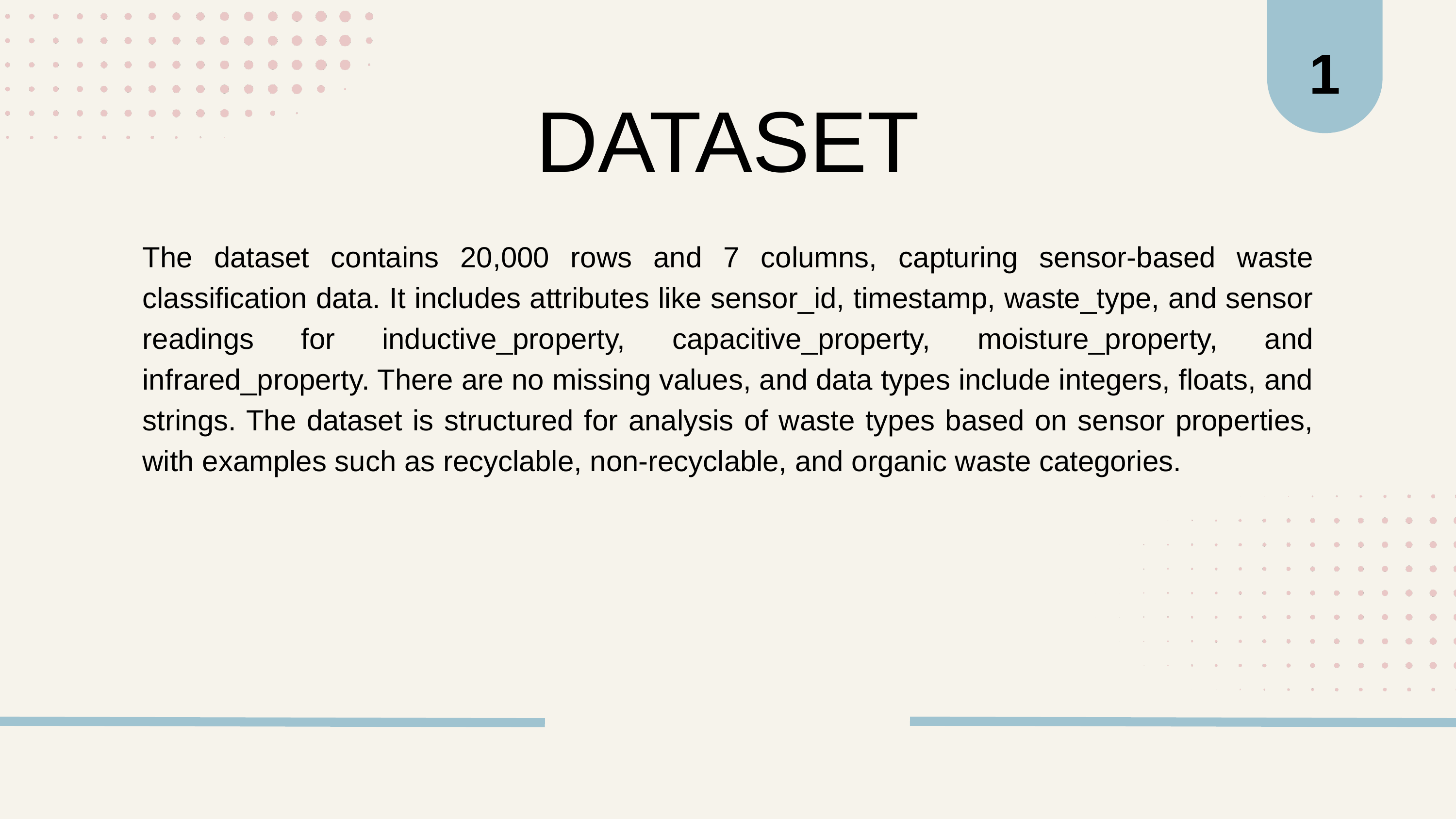

1

DATASET
The dataset contains 20,000 rows and 7 columns, capturing sensor-based waste classification data. It includes attributes like sensor_id, timestamp, waste_type, and sensor readings for inductive_property, capacitive_property, moisture_property, and infrared_property. There are no missing values, and data types include integers, floats, and strings. The dataset is structured for analysis of waste types based on sensor properties, with examples such as recyclable, non-recyclable, and organic waste categories.